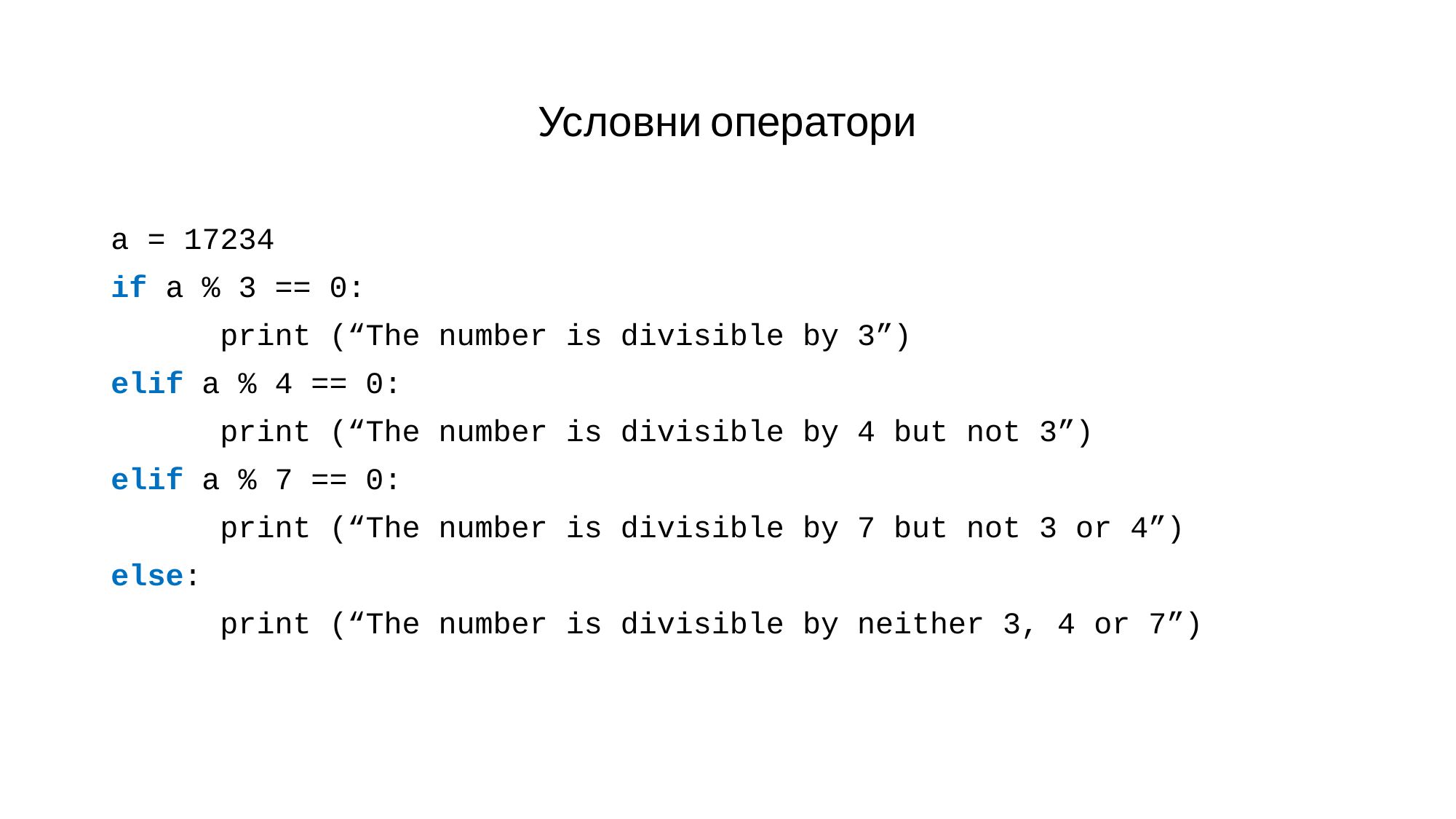

# Условни оператори
a = 17234
if a % 3 == 0:
	print (“The number is divisible by 3”)
elif a % 4 == 0:
	print (“The number is divisible by 4 but not 3”)
elif a % 7 == 0:
	print (“The number is divisible by 7 but not 3 or 4”)
else:
	print (“The number is divisible by neither 3, 4 or 7”)